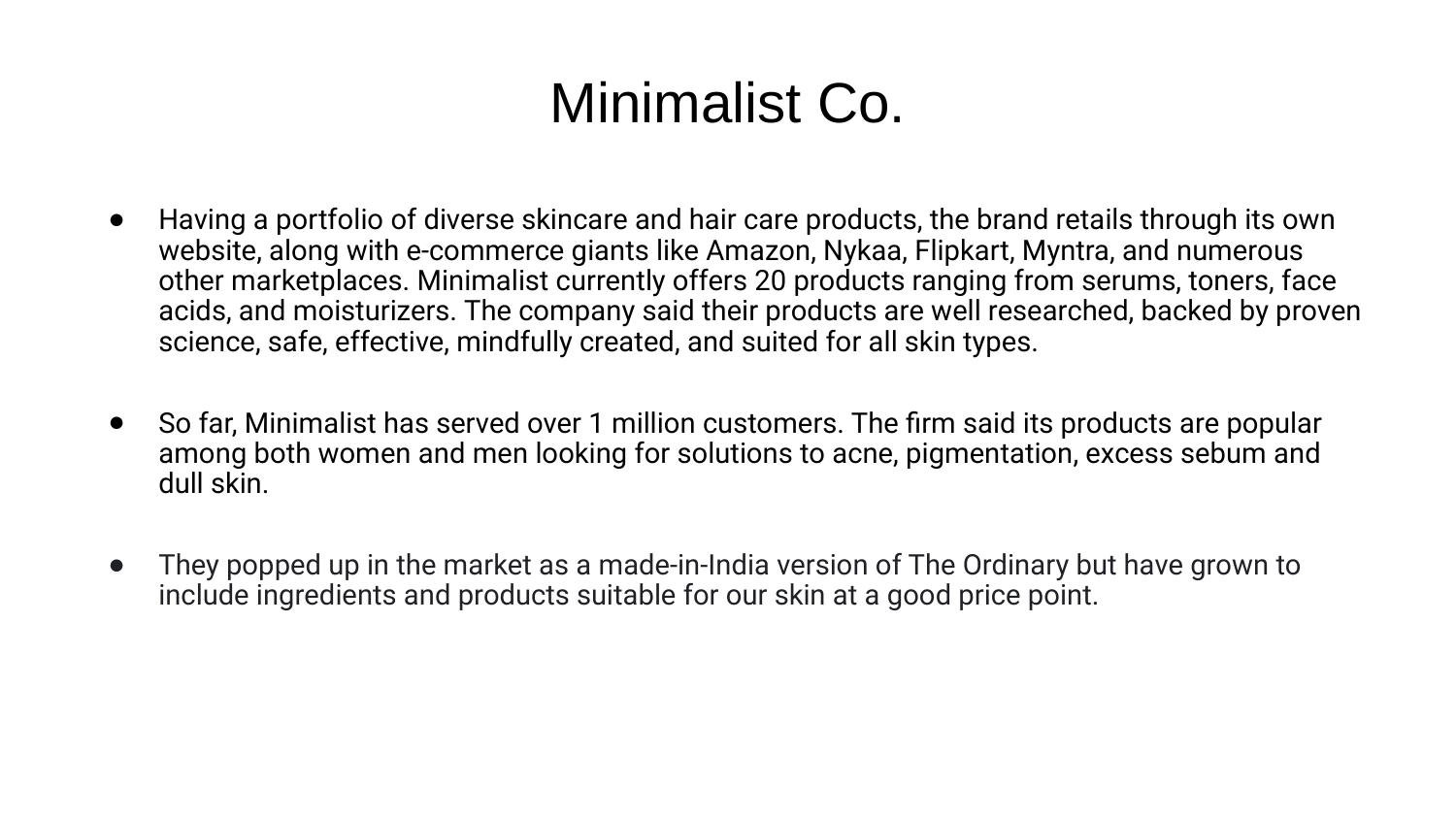

Minimalist Co.
Having a portfolio of diverse skincare and hair care products, the brand retails through its own website, along with e-commerce giants like Amazon, Nykaa, Flipkart, Myntra, and numerous other marketplaces. Minimalist currently offers 20 products ranging from serums, toners, face acids, and moisturizers. The company said their products are well researched, backed by proven science, safe, effective, mindfully created, and suited for all skin types.

So far, Minimalist has served over 1 million customers. The firm said its products are popular among both women and men looking for solutions to acne, pigmentation, excess sebum and dull skin.

They popped up in the market as a made-in-India version of The Ordinary but have grown to include ingredients and products suitable for our skin at a good price point.